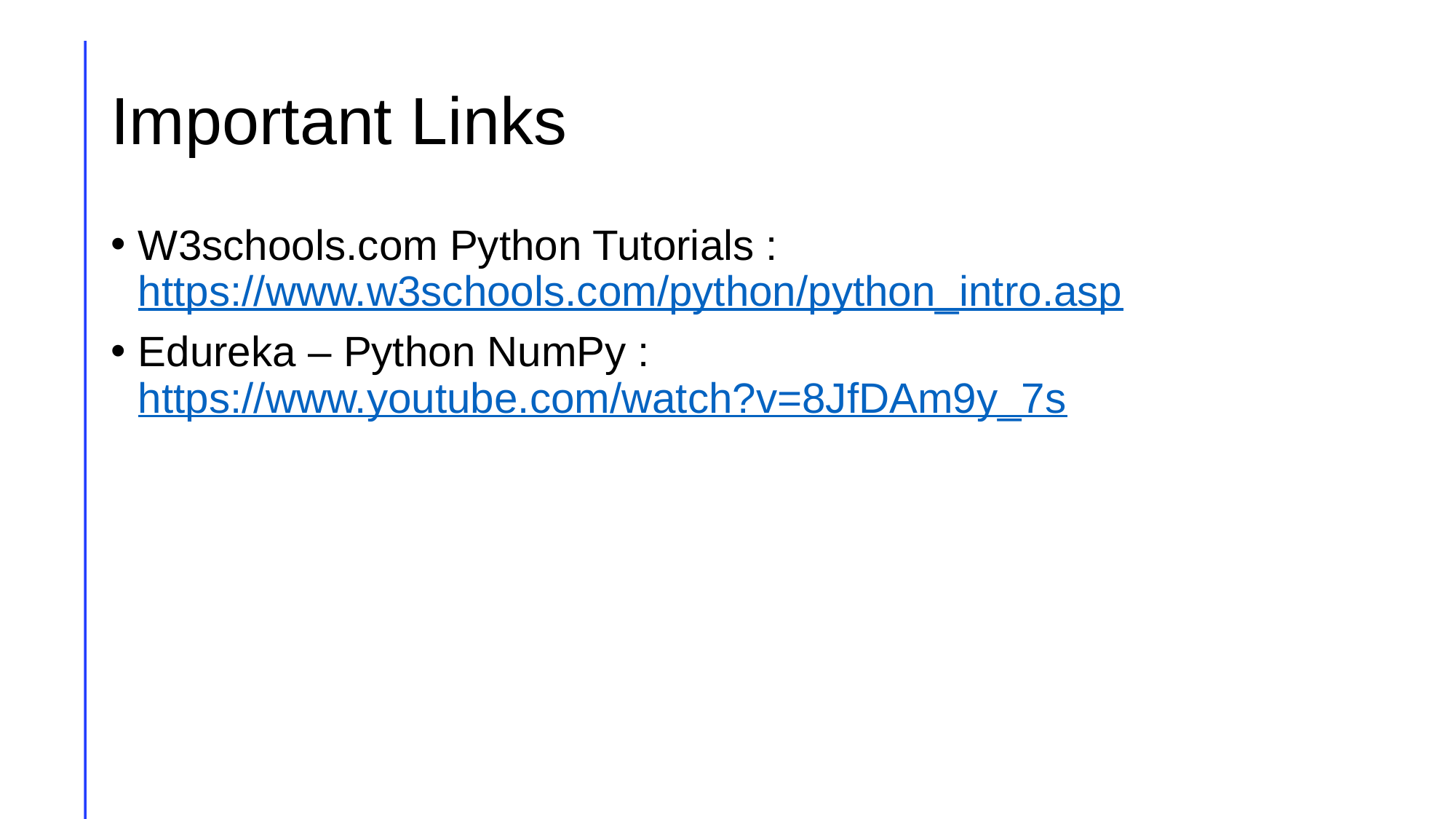

# Important Links
W3schools.com Python Tutorials : https://www.w3schools.com/python/python_intro.asp
Edureka – Python NumPy : https://www.youtube.com/watch?v=8JfDAm9y_7s